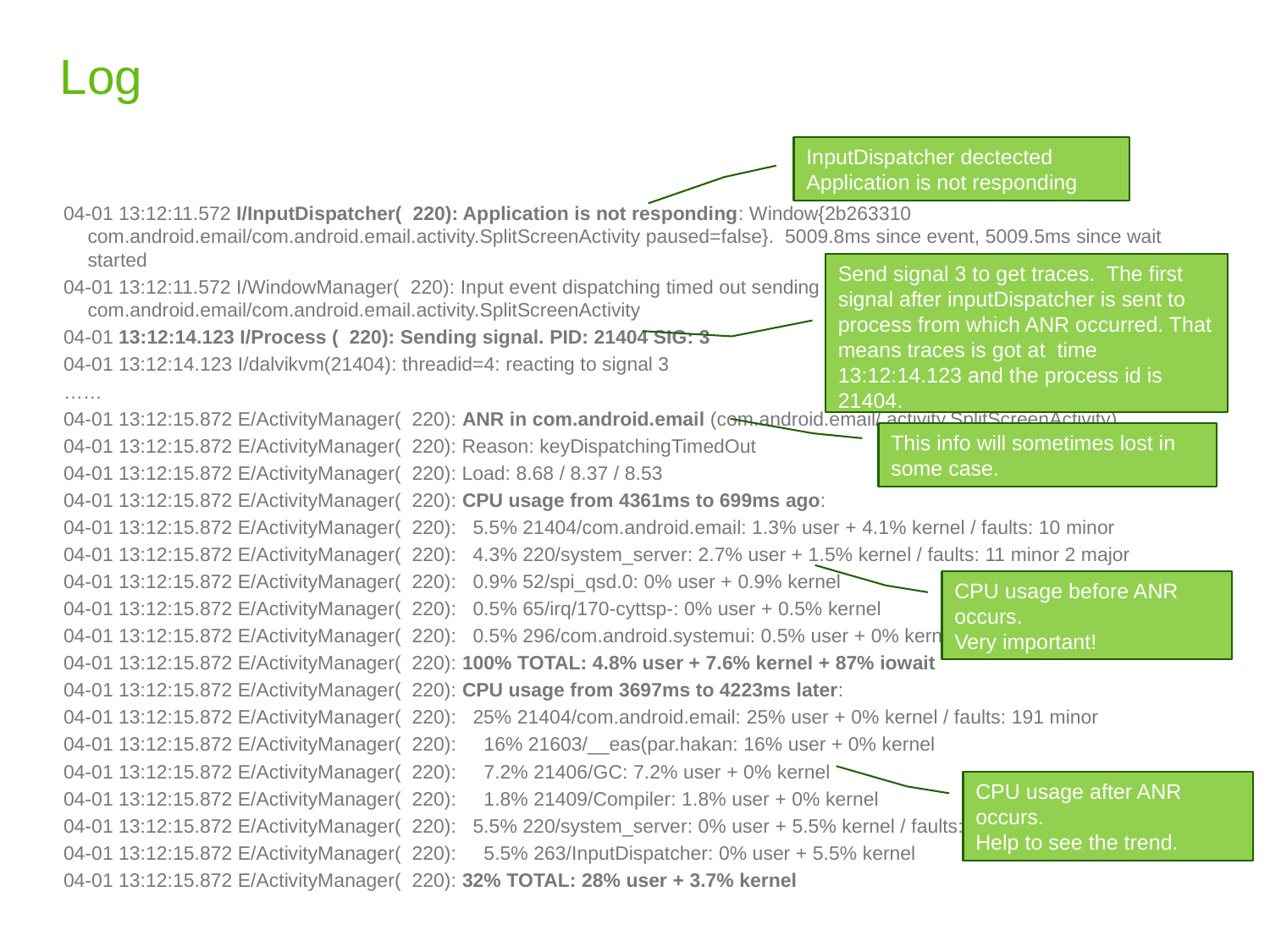

# Log
InputDispatcher dectected Application is not responding
04-01 13:12:11.572 I/InputDispatcher(  220): Application is not responding: Window{2b263310 com.android.email/com.android.email.activity.SplitScreenActivity paused=false}.  5009.8ms since event, 5009.5ms since wait started
04-01 13:12:11.572 I/WindowManager(  220): Input event dispatching timed out sending to com.android.email/com.android.email.activity.SplitScreenActivity
04-01 13:12:14.123 I/Process (  220): Sending signal. PID: 21404 SIG: 3
04-01 13:12:14.123 I/dalvikvm(21404): threadid=4: reacting to signal 3
……
04-01 13:12:15.872 E/ActivityManager(  220): ANR in com.android.email (com.android.email/.activity.SplitScreenActivity)
04-01 13:12:15.872 E/ActivityManager(  220): Reason: keyDispatchingTimedOut
04-01 13:12:15.872 E/ActivityManager(  220): Load: 8.68 / 8.37 / 8.53
04-01 13:12:15.872 E/ActivityManager(  220): CPU usage from 4361ms to 699ms ago:
04-01 13:12:15.872 E/ActivityManager(  220):   5.5% 21404/com.android.email: 1.3% user + 4.1% kernel / faults: 10 minor
04-01 13:12:15.872 E/ActivityManager(  220):   4.3% 220/system_server: 2.7% user + 1.5% kernel / faults: 11 minor 2 major
04-01 13:12:15.872 E/ActivityManager(  220):   0.9% 52/spi_qsd.0: 0% user + 0.9% kernel
04-01 13:12:15.872 E/ActivityManager(  220):   0.5% 65/irq/170-cyttsp-: 0% user + 0.5% kernel
04-01 13:12:15.872 E/ActivityManager(  220):   0.5% 296/com.android.systemui: 0.5% user + 0% kernel
04-01 13:12:15.872 E/ActivityManager(  220): 100% TOTAL: 4.8% user + 7.6% kernel + 87% iowait
04-01 13:12:15.872 E/ActivityManager(  220): CPU usage from 3697ms to 4223ms later:
04-01 13:12:15.872 E/ActivityManager(  220):   25% 21404/com.android.email: 25% user + 0% kernel / faults: 191 minor
04-01 13:12:15.872 E/ActivityManager(  220):     16% 21603/__eas(par.hakan: 16% user + 0% kernel
04-01 13:12:15.872 E/ActivityManager(  220):     7.2% 21406/GC: 7.2% user + 0% kernel
04-01 13:12:15.872 E/ActivityManager(  220):     1.8% 21409/Compiler: 1.8% user + 0% kernel
04-01 13:12:15.872 E/ActivityManager(  220):   5.5% 220/system_server: 0% user + 5.5% kernel / faults: 1 minor
04-01 13:12:15.872 E/ActivityManager(  220):     5.5% 263/InputDispatcher: 0% user + 5.5% kernel
04-01 13:12:15.872 E/ActivityManager(  220): 32% TOTAL: 28% user + 3.7% kernel
Send signal 3 to get traces.  The first signal after inputDispatcher is sent to process from which ANR occurred. That means traces is got at  time 13:12:14.123 and the process id is 21404.
This info will sometimes lost in some case.
CPU usage before ANR occurs.
Very important!
CPU usage after ANR occurs.
Help to see the trend.